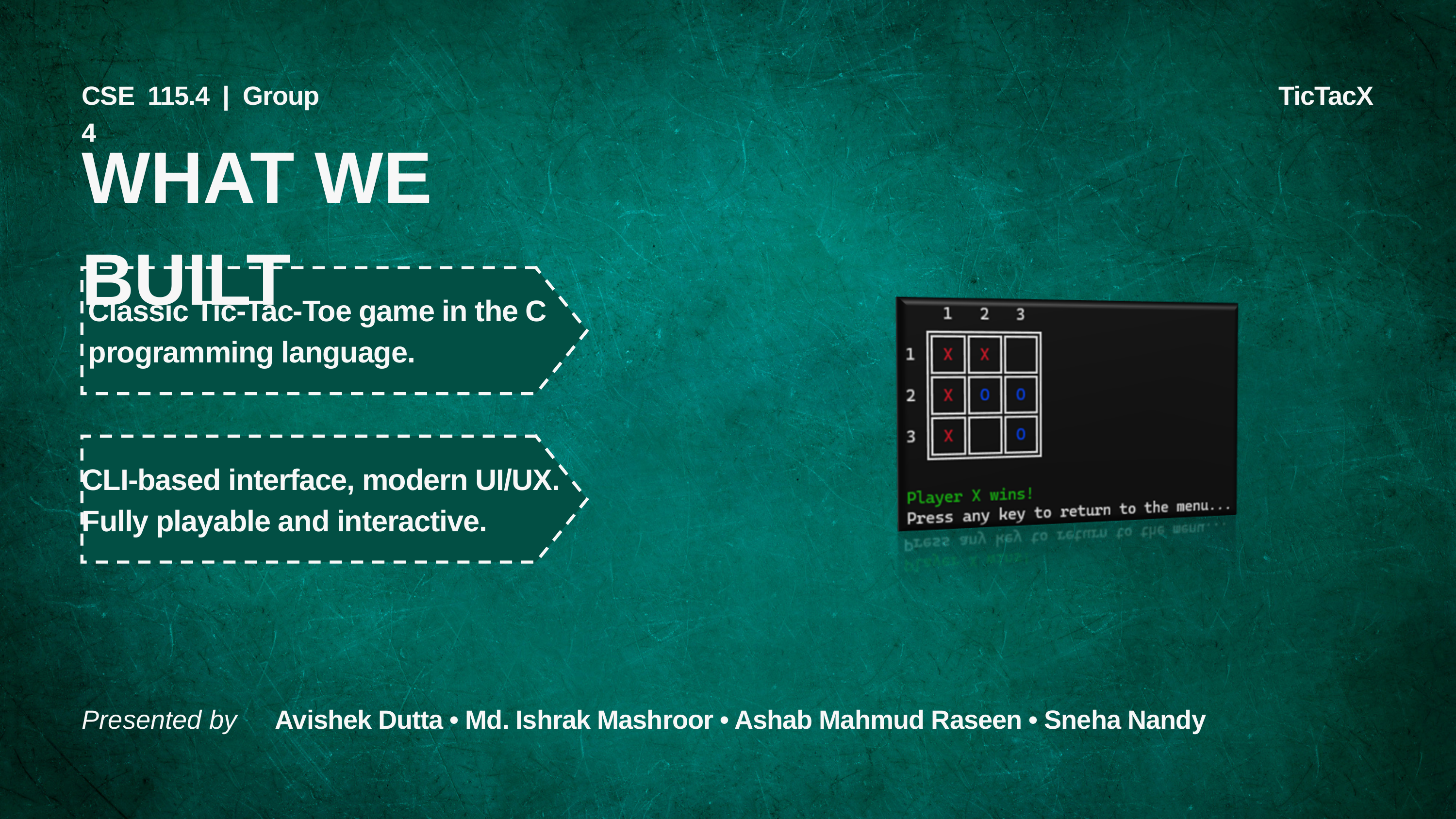

CSE 115.4 | Group 4
TicTacX
WHAT WE BUILT

Classic Tic-Tac-Toe game in the C programming language.

CLI-based interface, modern UI/UX. Fully playable and interactive.

Presented by
Avishek Dutta • Md. Ishrak Mashroor • Ashab Mahmud Raseen • Sneha Nandy